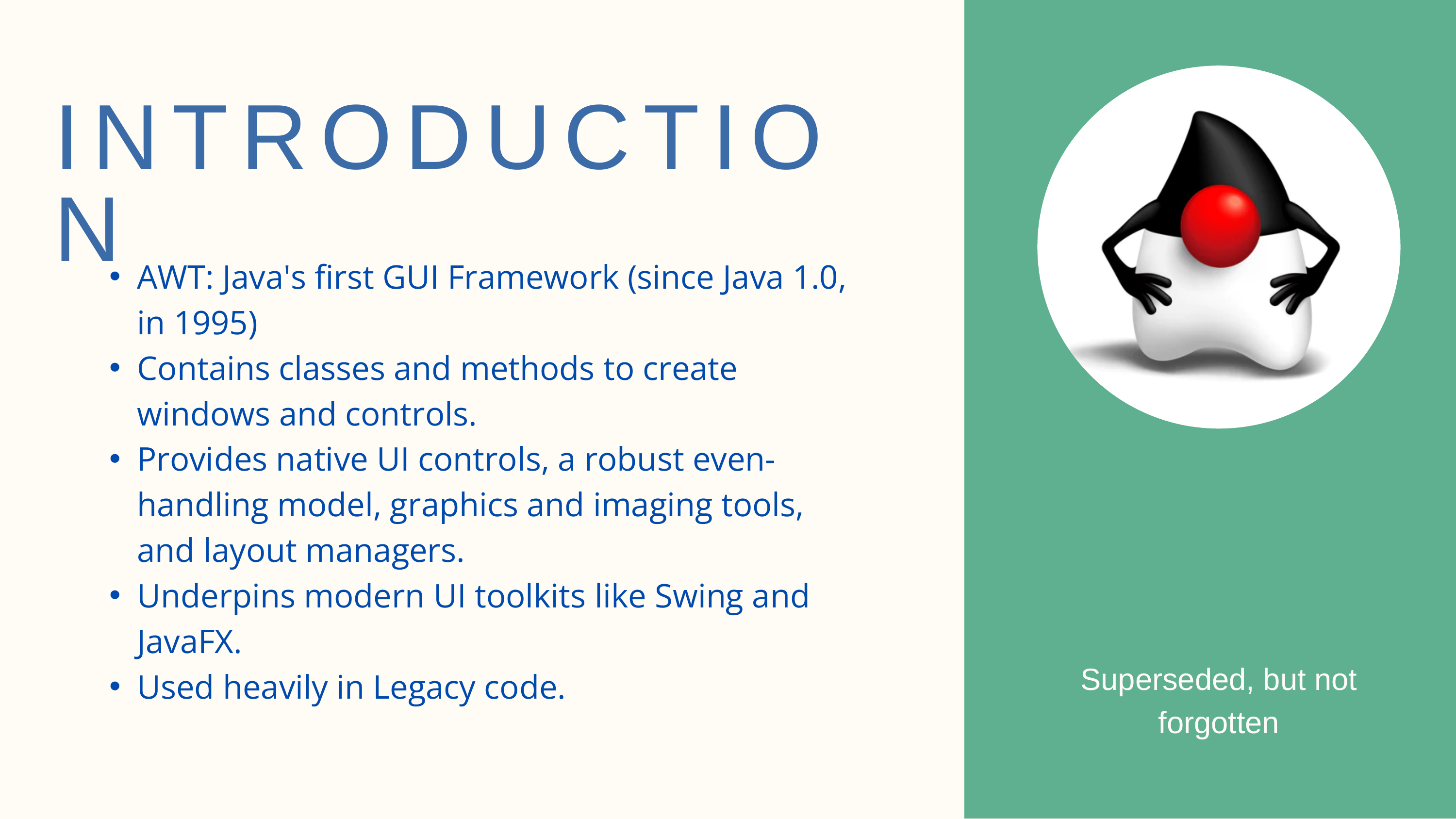

INTRODUCTION
AWT: Java's first GUI Framework (since Java 1.0, in 1995)
Contains classes and methods to create windows and controls.
Provides native UI controls, a robust even-handling model, graphics and imaging tools, and layout managers.
Underpins modern UI toolkits like Swing and JavaFX.
Used heavily in Legacy code.
Superseded, but not forgotten